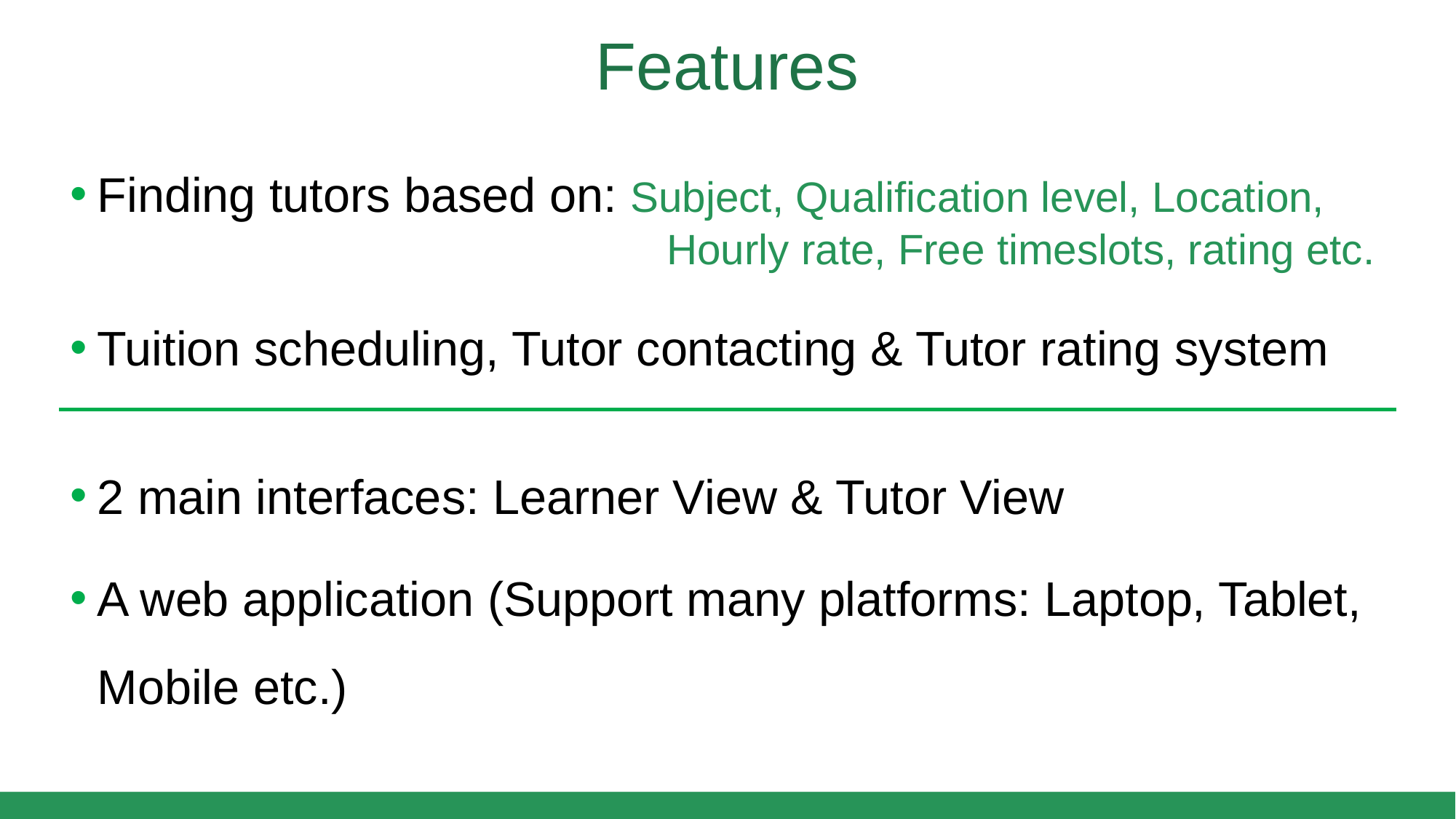

# Features
Finding tutors based on: Subject, Qualification level, Location,     					  Hourly rate, Free timeslots, rating etc.
Tuition scheduling, Tutor contacting & Tutor rating system
2 main interfaces: Learner View & Tutor View
A web application (Support many platforms: Laptop, Tablet, Mobile etc.)